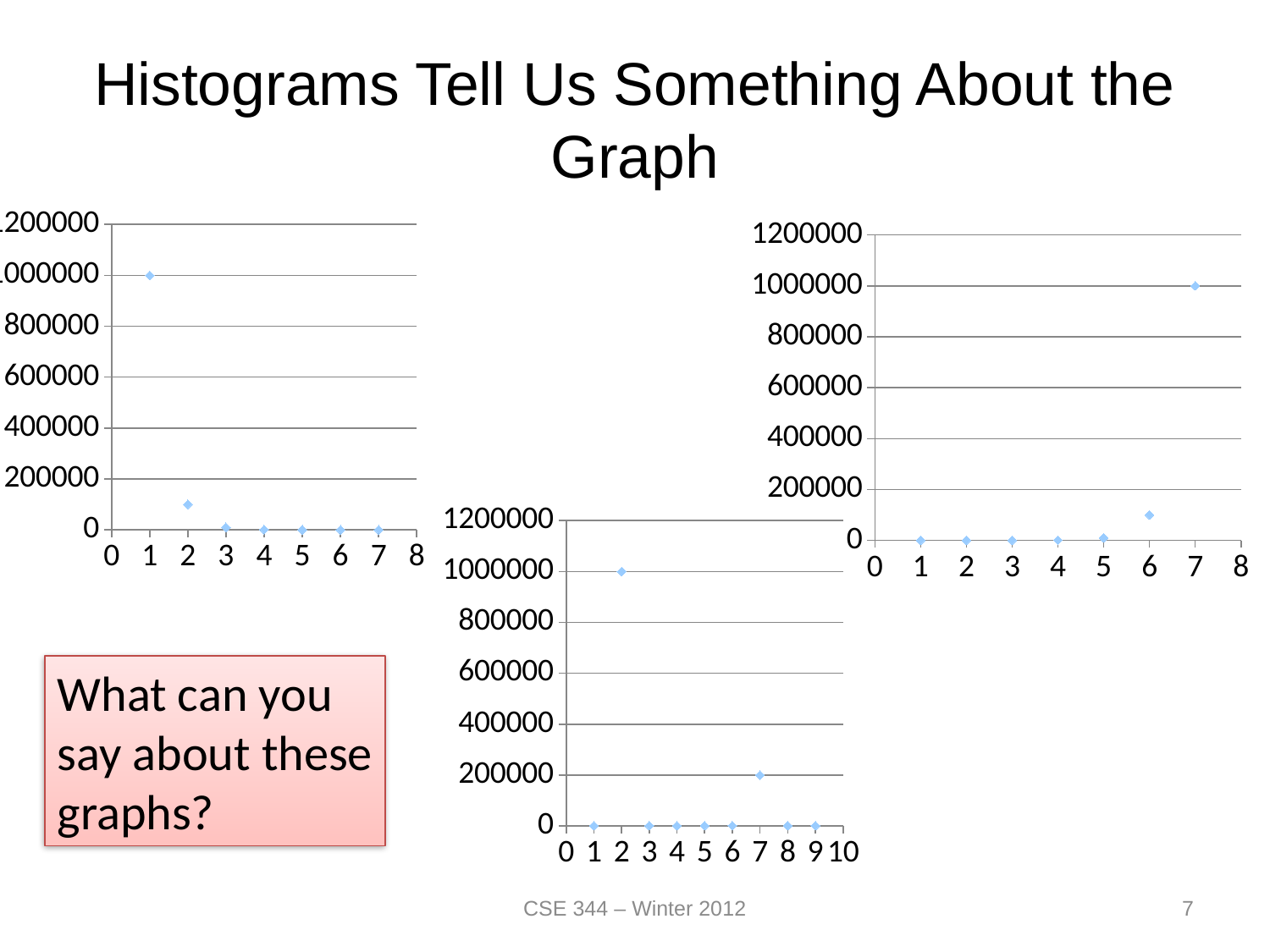

# Histograms Tell Us Something About the Graph

### Chart

| Category | n |
|---|---|

### Chart

| Category | n |
|---|---|

### Chart

| Category | n |
|---|---|
What can you
say about these
graphs?
CSE 344 – Winter 2012
7